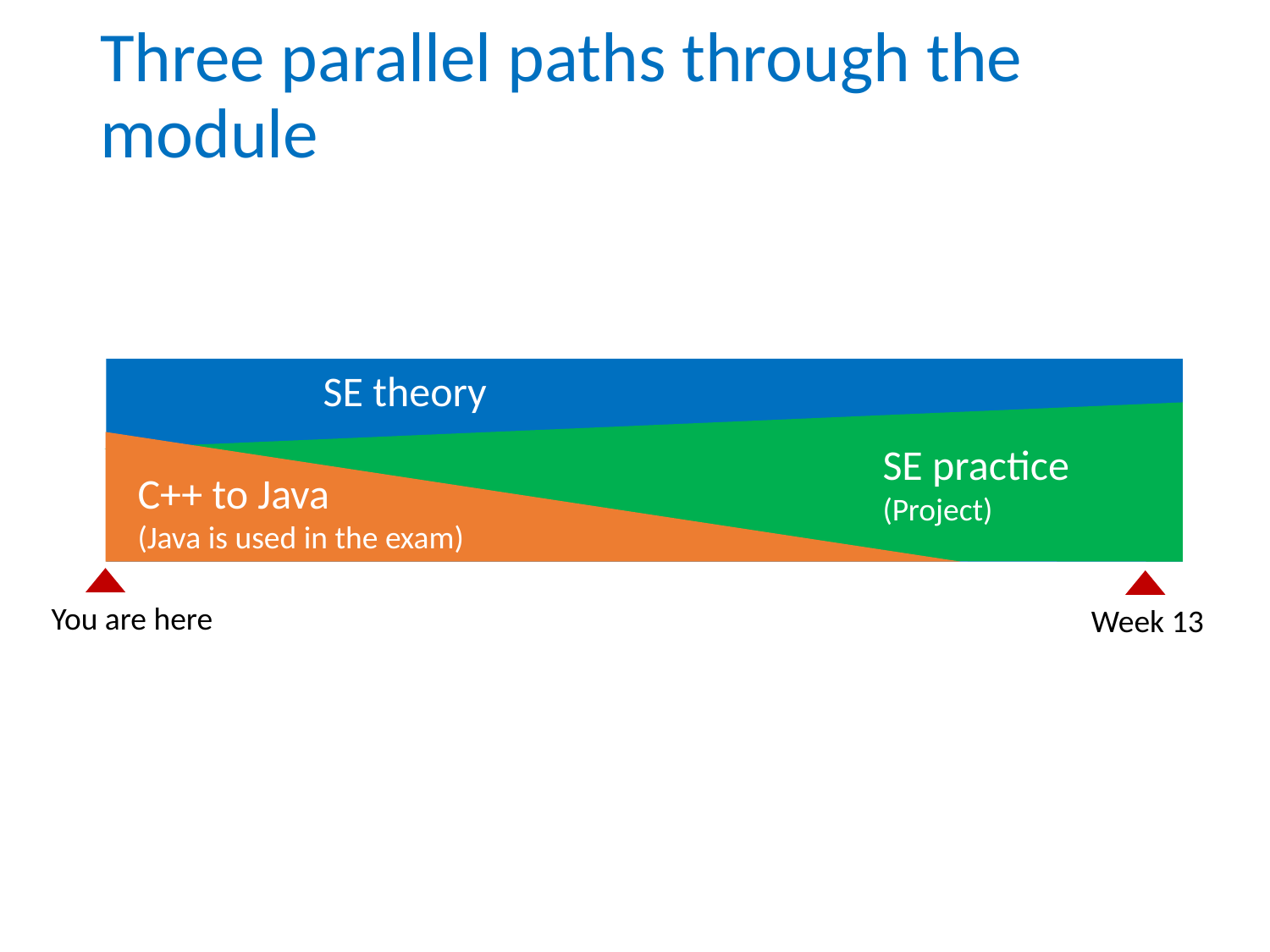

# Three parallel paths through the module
SE theory

SE practice
(Project)
C++ to Java
(Java is used in the exam)

You are here
Week 13